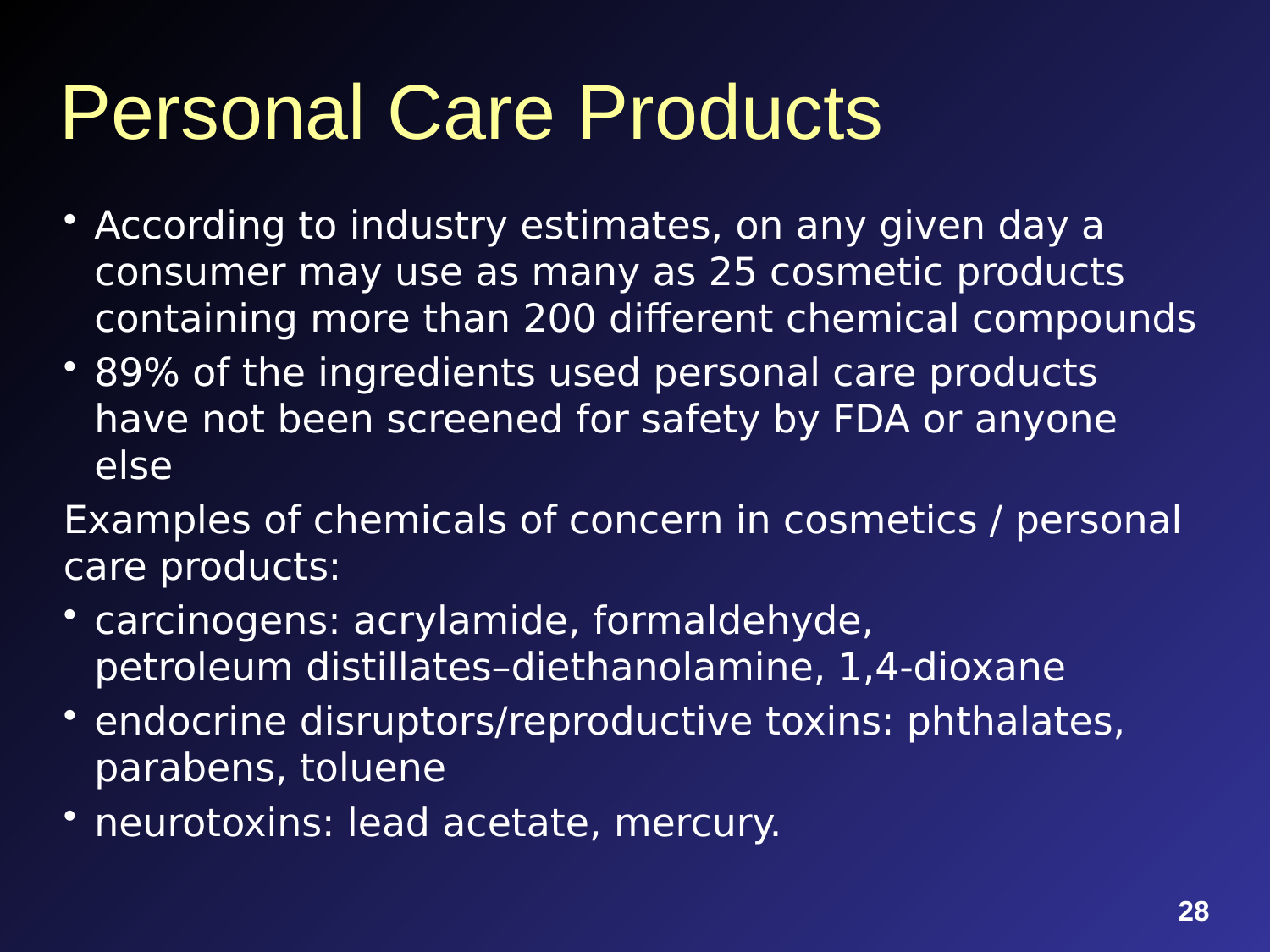

# Personal Care Products
According to industry estimates, on any given day a consumer may use as many as 25 cosmetic products containing more than 200 different chemical compounds
89% of the ingredients used personal care products have not been screened for safety by FDA or anyone else
Examples of chemicals of concern in cosmetics / personal care products:
carcinogens: acrylamide, formaldehyde,
petroleum distillates–diethanolamine, 1,4-dioxane
endocrine disruptors/reproductive toxins: phthalates, parabens, toluene
neurotoxins: lead acetate, mercury.
28